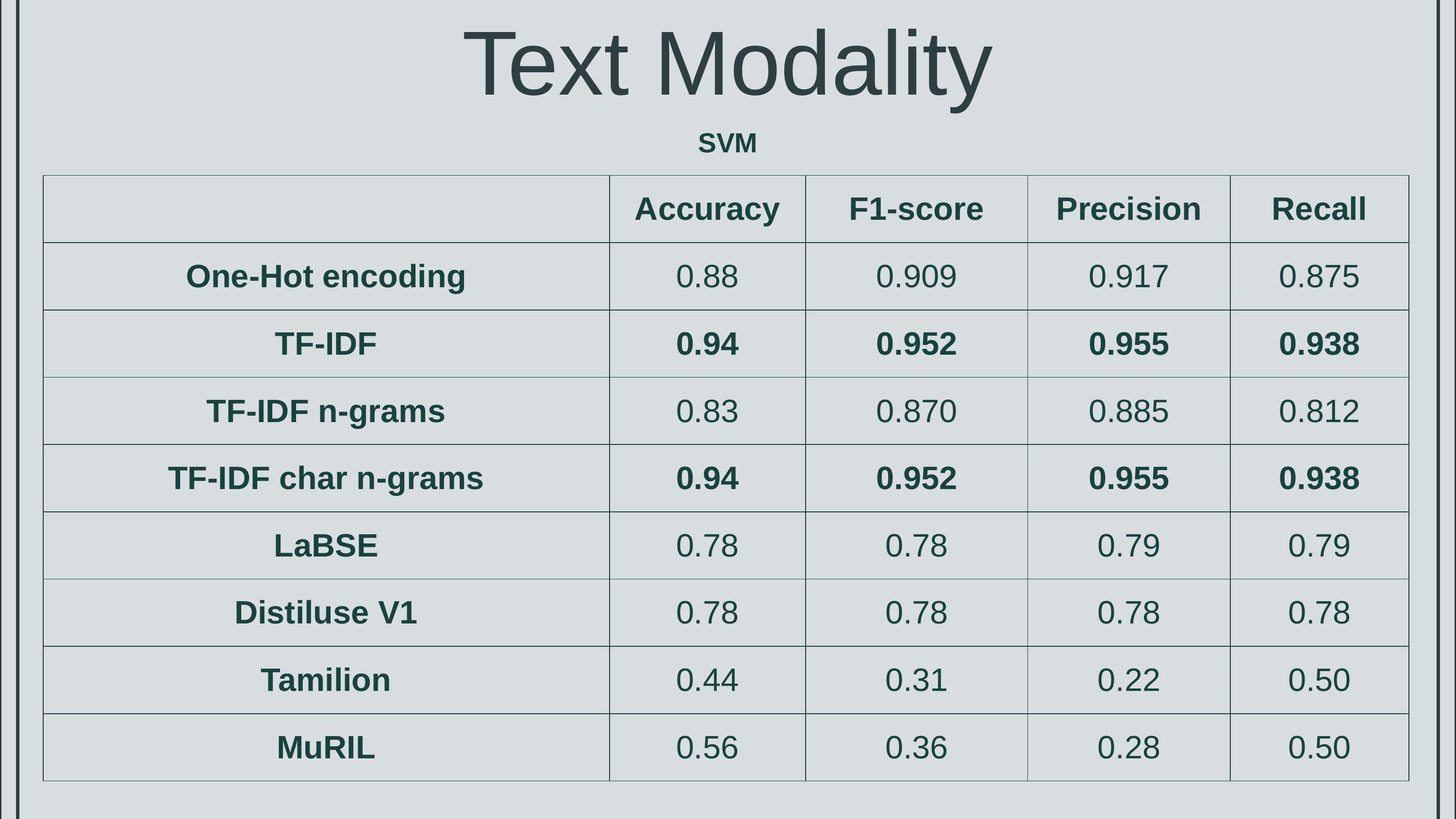

Text Modality
SVM
|  | Accuracy | F1-score | Precision | Recall |
| --- | --- | --- | --- | --- |
| One-Hot encoding | 0.88 | 0.909 | 0.917 | 0.875 |
| TF-IDF | 0.94 | 0.952 | 0.955 | 0.938 |
| TF-IDF n-grams | 0.83 | 0.870 | 0.885 | 0.812 |
| TF-IDF char n-grams | 0.94 | 0.952 | 0.955 | 0.938 |
| LaBSE | 0.78 | 0.78 | 0.79 | 0.79 |
| Distiluse V1 | 0.78 | 0.78 | 0.78 | 0.78 |
| Tamilion | 0.44 | 0.31 | 0.22 | 0.50 |
| MuRIL | 0.56 | 0.36 | 0.28 | 0.50 |